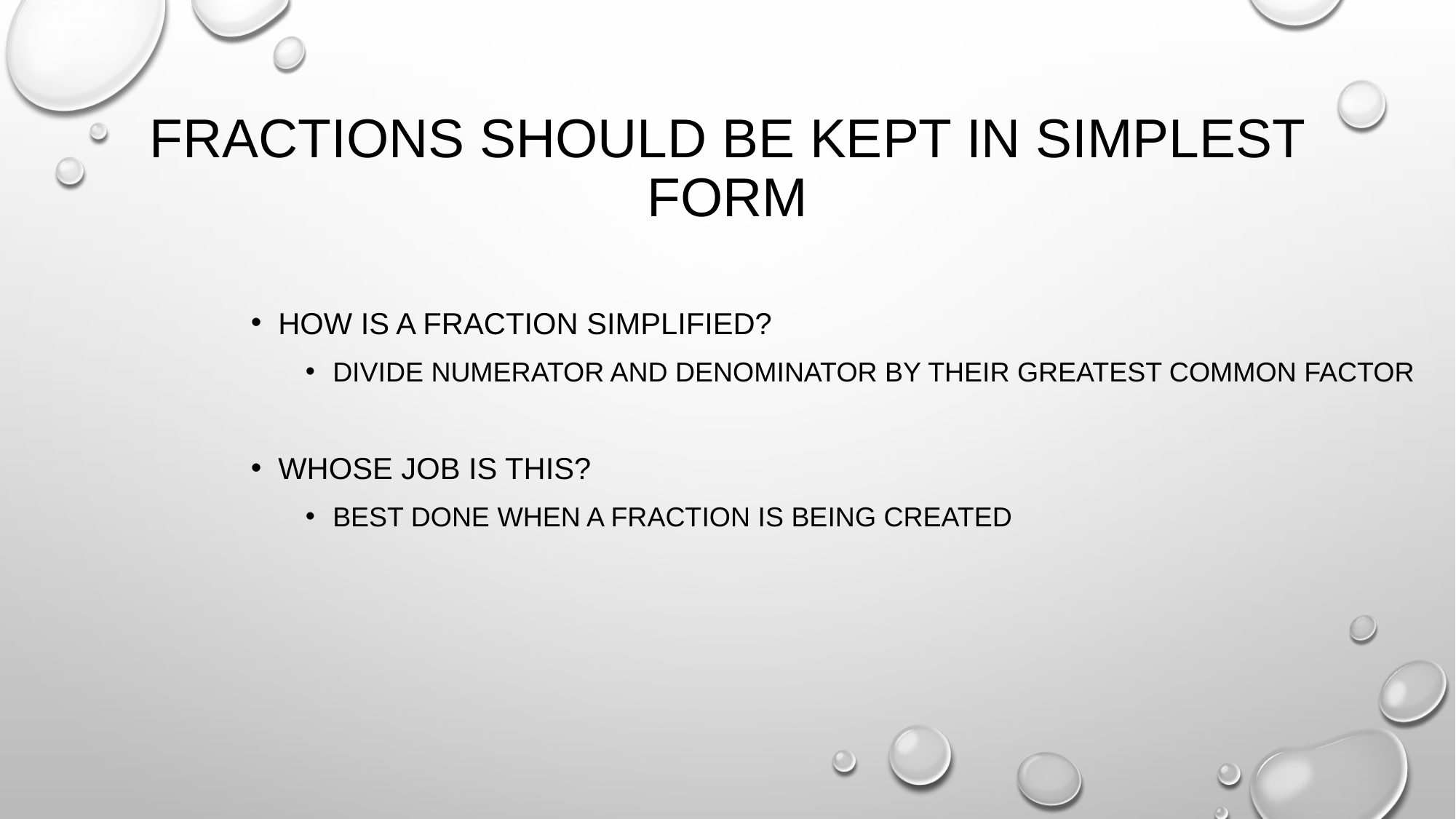

# Fractions should be kept in simplest form
How is a fraction simplified?
Divide numerator and denominator by their greatest common factor
Whose job is this?
Best done when a fraction is being created